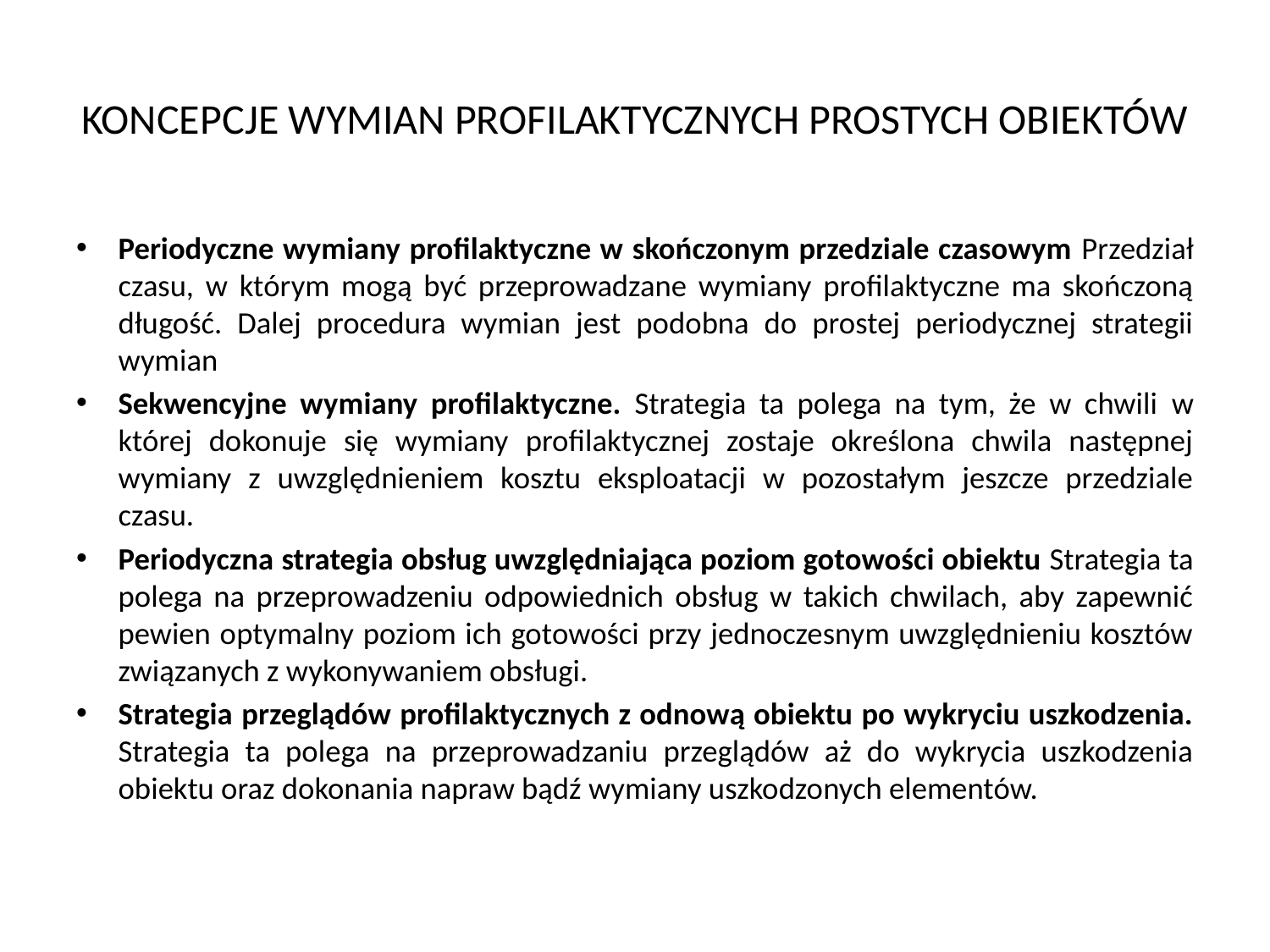

# KONCEPCJE WYMIAN PROFILAKTYCZNYCH PROSTYCH OBIEKTÓW
Periodyczne wymiany profilaktyczne w skończonym przedziale czasowym Przedział czasu, w którym mogą być przeprowadzane wymiany profilaktyczne ma skończoną długość. Dalej procedura wymian jest podobna do prostej periodycznej strategii wymian
Sekwencyjne wymiany profilaktyczne. Strategia ta polega na tym, że w chwili w której dokonuje się wymiany profilaktycznej zostaje określona chwila następnej wymiany z uwzględnieniem kosztu eksploatacji w pozostałym jeszcze przedziale czasu.
Periodyczna strategia obsług uwzględniająca poziom gotowości obiektu Strategia ta polega na przeprowadzeniu odpowiednich obsług w takich chwilach, aby zapewnić pewien optymalny poziom ich gotowości przy jednoczesnym uwzględnieniu kosztów związanych z wykonywaniem obsługi.
Strategia przeglądów profilaktycznych z odnową obiektu po wykryciu uszkodzenia. Strategia ta polega na przeprowadzaniu przeglądów aż do wykrycia uszkodzenia obiektu oraz dokonania napraw bądź wymiany uszkodzonych elementów.